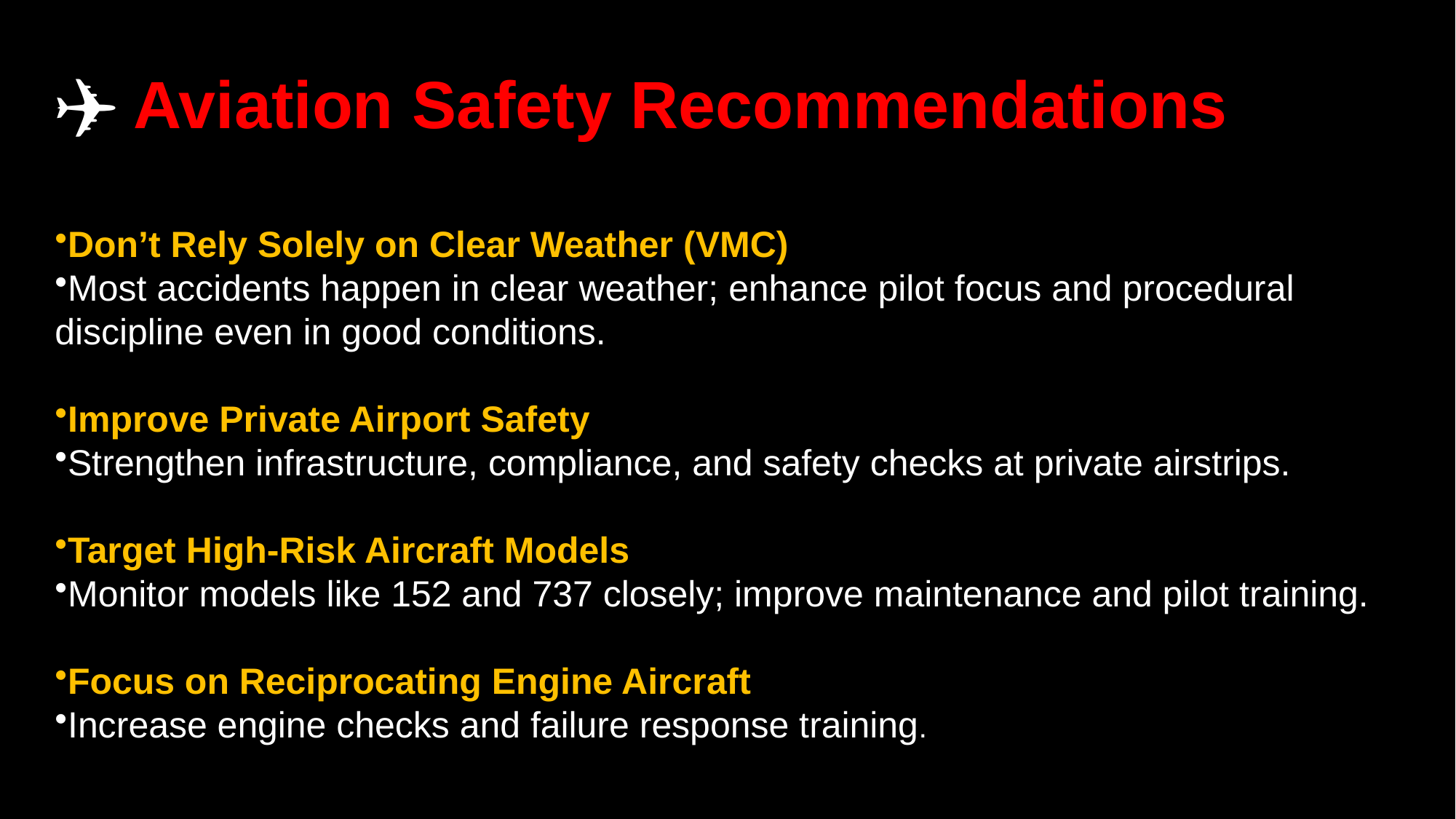

# ✈️ Aviation Safety Recommendations
Don’t Rely Solely on Clear Weather (VMC)
Most accidents happen in clear weather; enhance pilot focus and procedural discipline even in good conditions.

Improve Private Airport Safety
Strengthen infrastructure, compliance, and safety checks at private airstrips.

Target High-Risk Aircraft Models
Monitor models like 152 and 737 closely; improve maintenance and pilot training.

Focus on Reciprocating Engine Aircraft
Increase engine checks and failure response training.